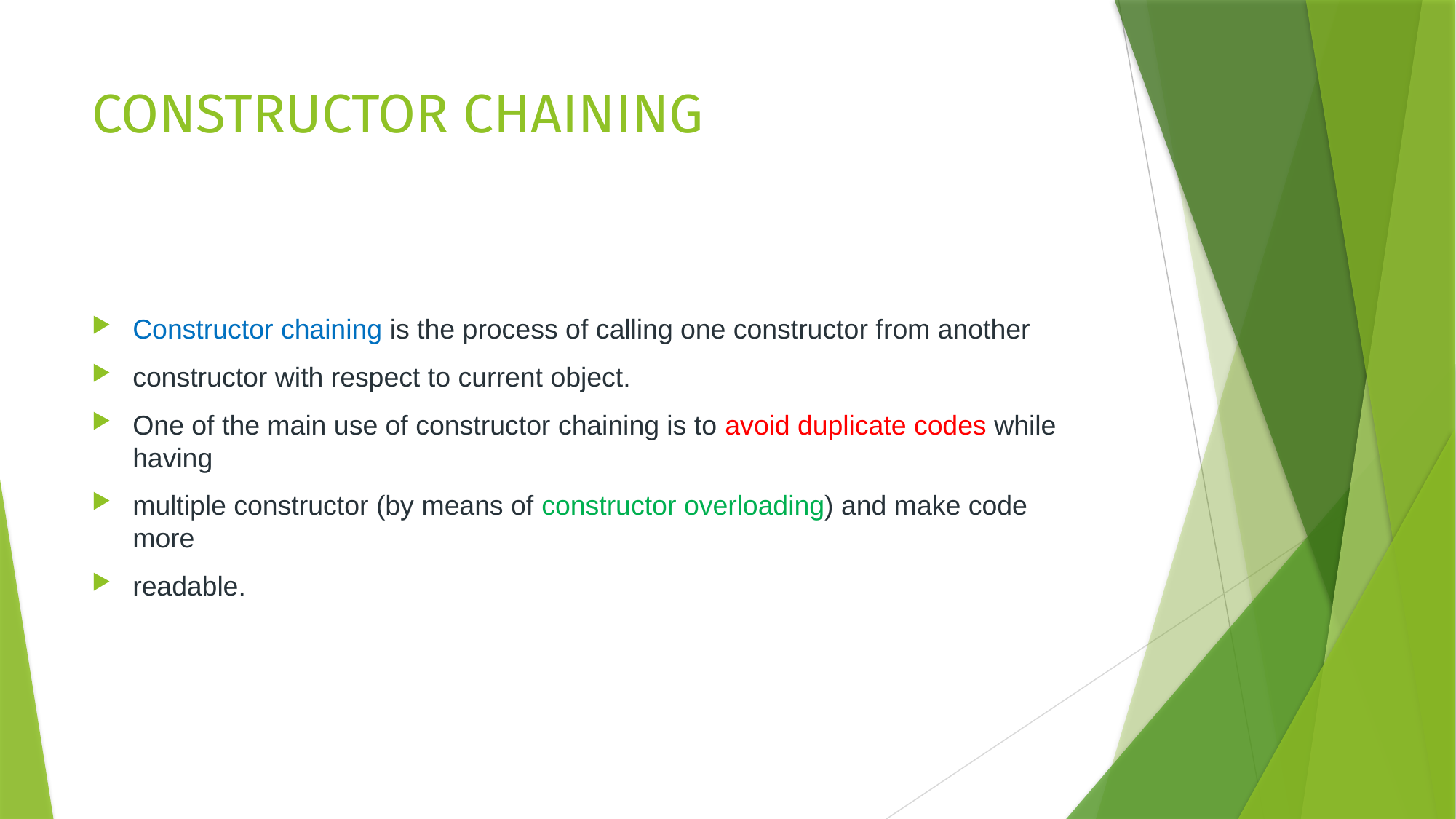

# CONSTRUCTOR CHAINING

Constructor chaining is the process of calling one constructor from another
constructor with respect to current object.
One of the main use of constructor chaining is to avoid duplicate codes while having
multiple constructor (by means of constructor overloading) and make code more
readable.